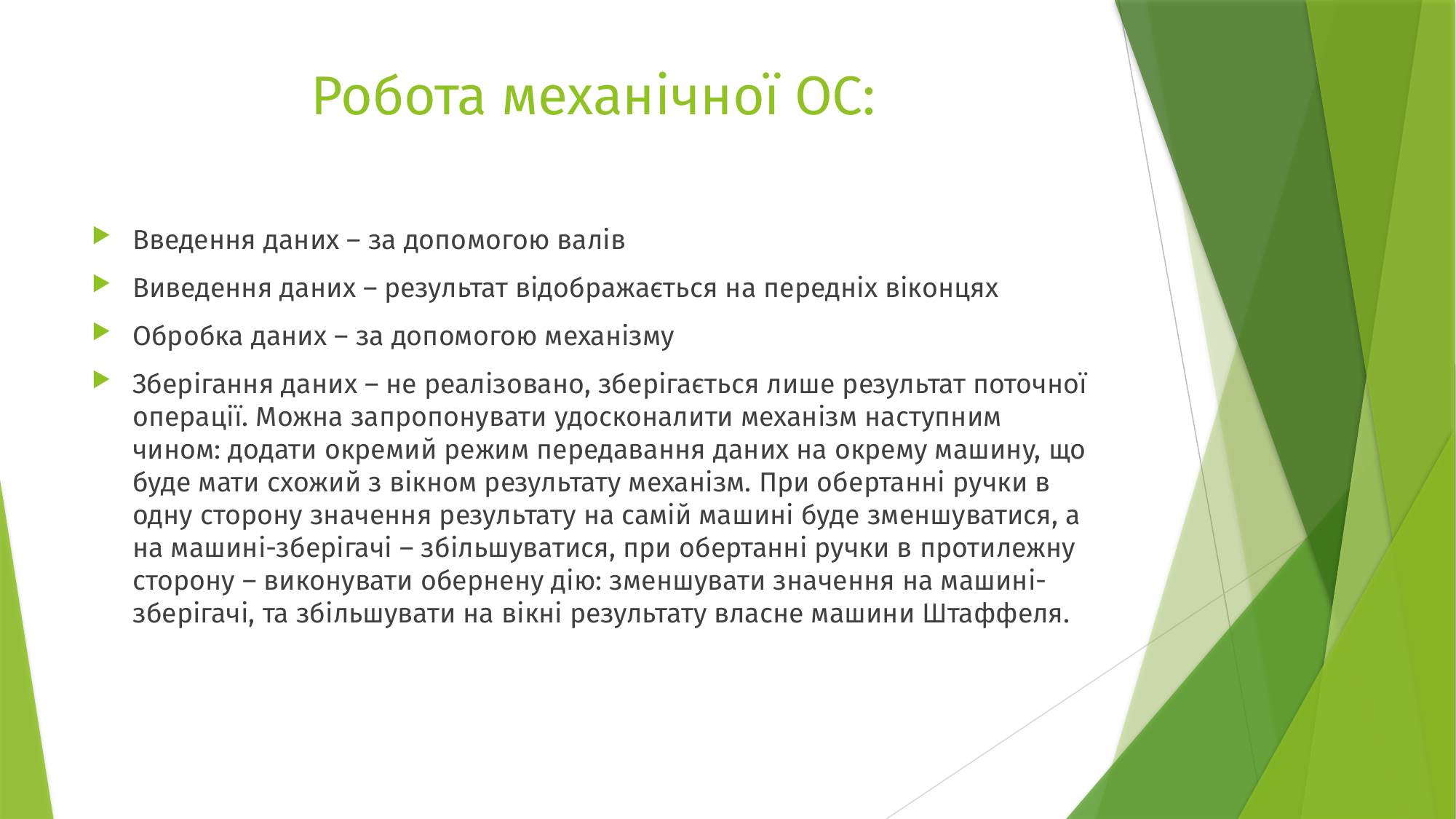

# Робота механічної ОС:
Введення даних – за допомогою валів
Виведення даних – результат відображається на передніх віконцях
Обробка даних – за допомогою механізму
Зберігання даних – не реалізовано, зберігається лише результат поточної операції. Можна запропонувати удосконалити механізм наступним чином: додати окремий режим передавання даних на окрему машину, що буде мати схожий з вікном результату механізм. При обертанні ручки в одну сторону значення результату на самій машині буде зменшуватися, а на машині-зберігачі – збільшуватися, при обертанні ручки в протилежну сторону – виконувати обернену дію: зменшувати значення на машині-зберігачі, та збільшувати на вікні результату власне машини Штаффеля.